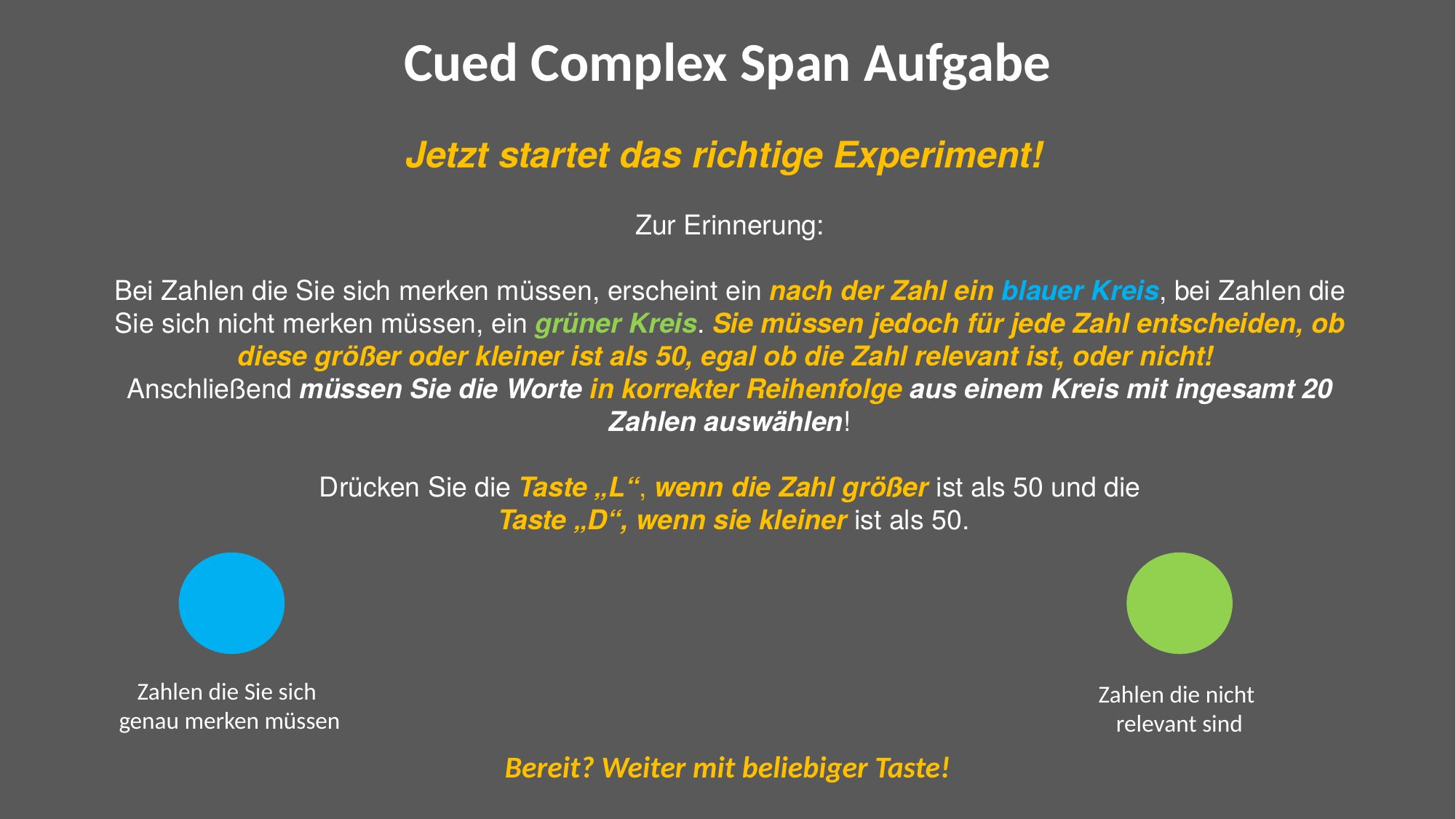

Cued Complex Span Aufgabe
Jetzt startet das richtige Experiment!

Zur Erinnerung:

Bei Zahlen die Sie sich merken müssen, erscheint ein nach der Zahl ein blauer Kreis, bei Zahlen die Sie sich nicht merken müssen, ein grüner Kreis. Sie müssen jedoch für jede Zahl entscheiden, ob diese größer oder kleiner ist als 50, egal ob die Zahl relevant ist, oder nicht!
Anschließend müssen Sie die Worte in korrekter Reihenfolge aus einem Kreis mit ingesamt 20 Zahlen auswählen!

Drücken Sie die Taste „L“, wenn die Zahl größer ist als 50 und die
 Taste „D“, wenn sie kleiner ist als 50.

Zahlen die Sie sich
genau merken müssen
Zahlen die nicht
relevant sind
Bereit? Weiter mit beliebiger Taste!